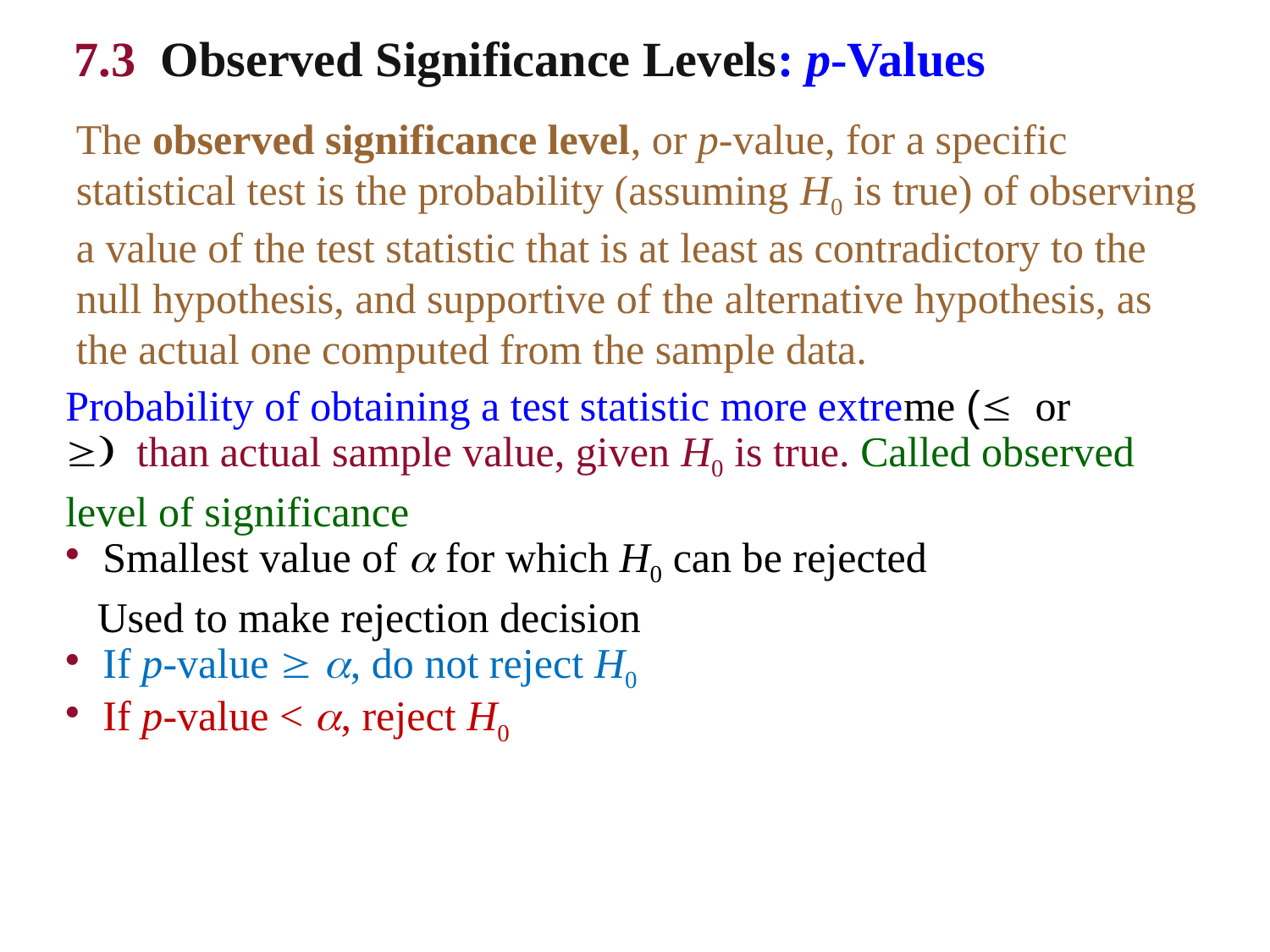

7.3  Observed Significance Levels: p-Values
The observed significance level, or p-value, for a specific statistical test is the probability (assuming H0 is true) of observing a value of the test statistic that is at least as contradictory to the null hypothesis, and supportive of the alternative hypothesis, as the actual one computed from the sample data.
Probability of obtaining a test statistic more extreme (≤ or ≥) than actual sample value, given H0 is true. Called observed level of significance
Smallest value of α for which H0 can be rejected
   Used to make rejection decision
If p-value ≥ α, do not reject H0
If p-value < α, reject H0